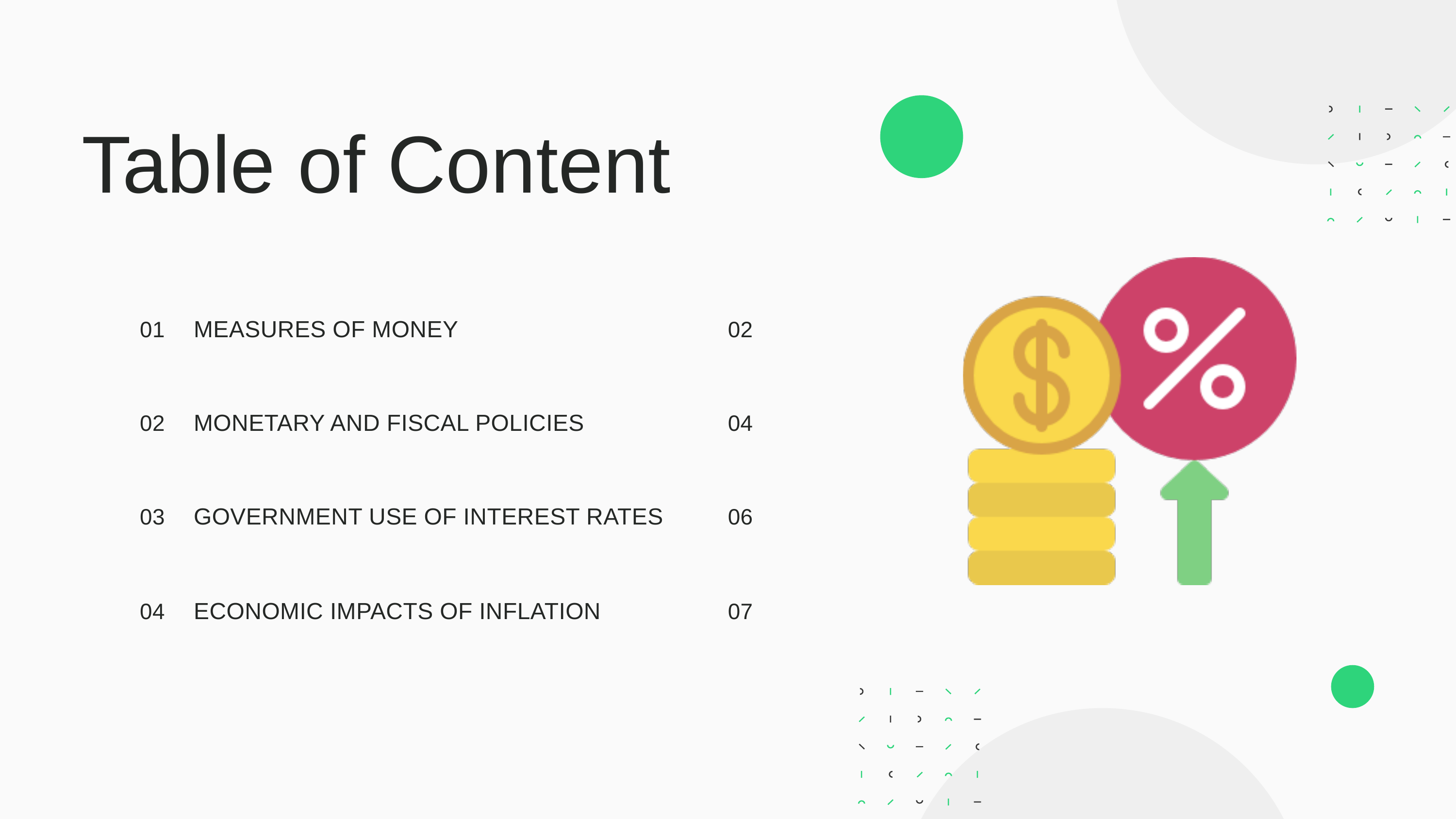

Table of Content

MEASURES OF MONEY
01
02
MONETARY AND FISCAL POLICIES
02
04
GOVERNMENT USE OF INTEREST RATES
03
06
ECONOMIC IMPACTS OF INFLATION
04
07